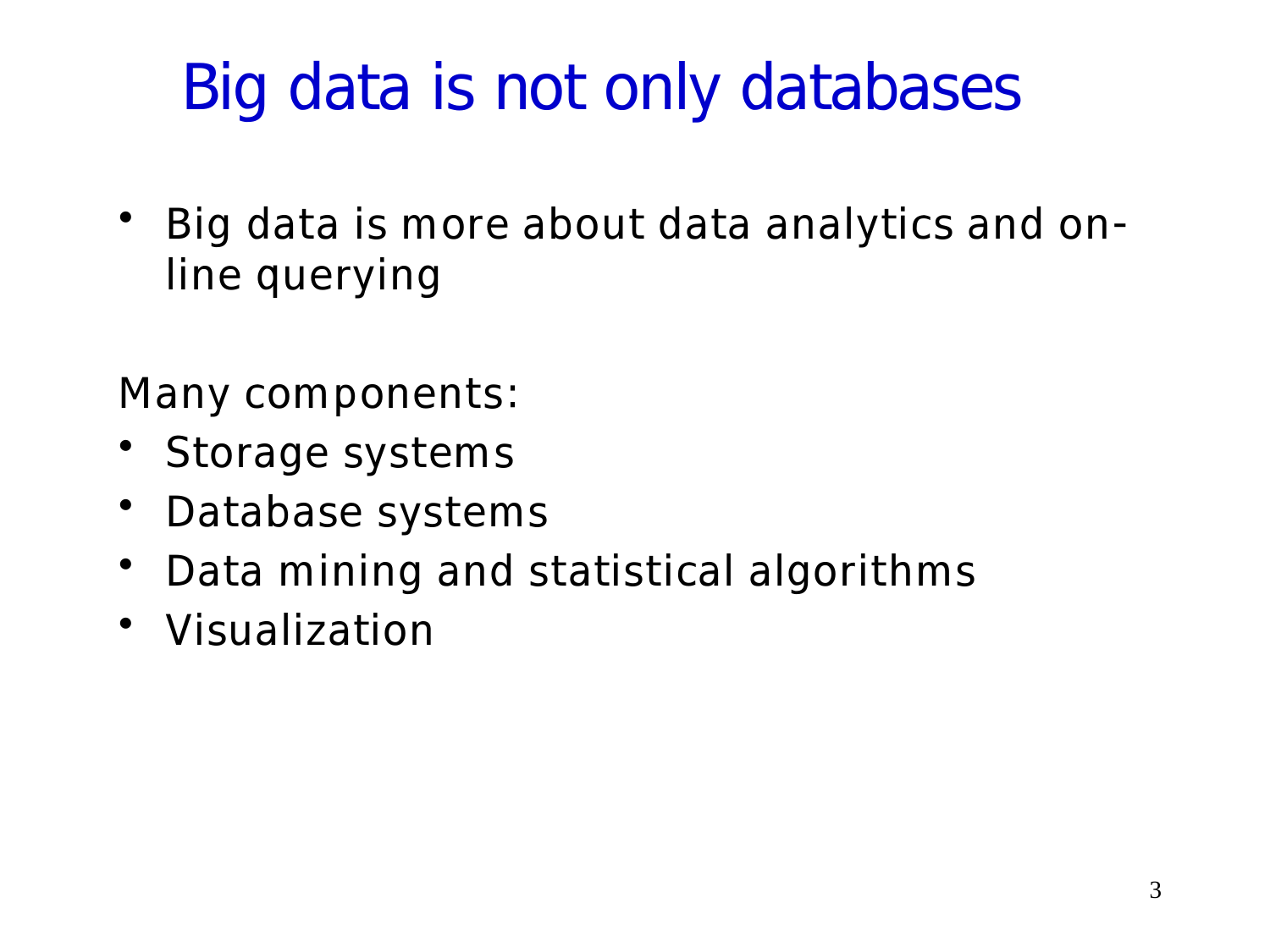

# Big data is not only databases
Big data is more about data analytics and on-line querying

Many components:
Storage systems
Database systems
Data mining and statistical algorithms
Visualization
3